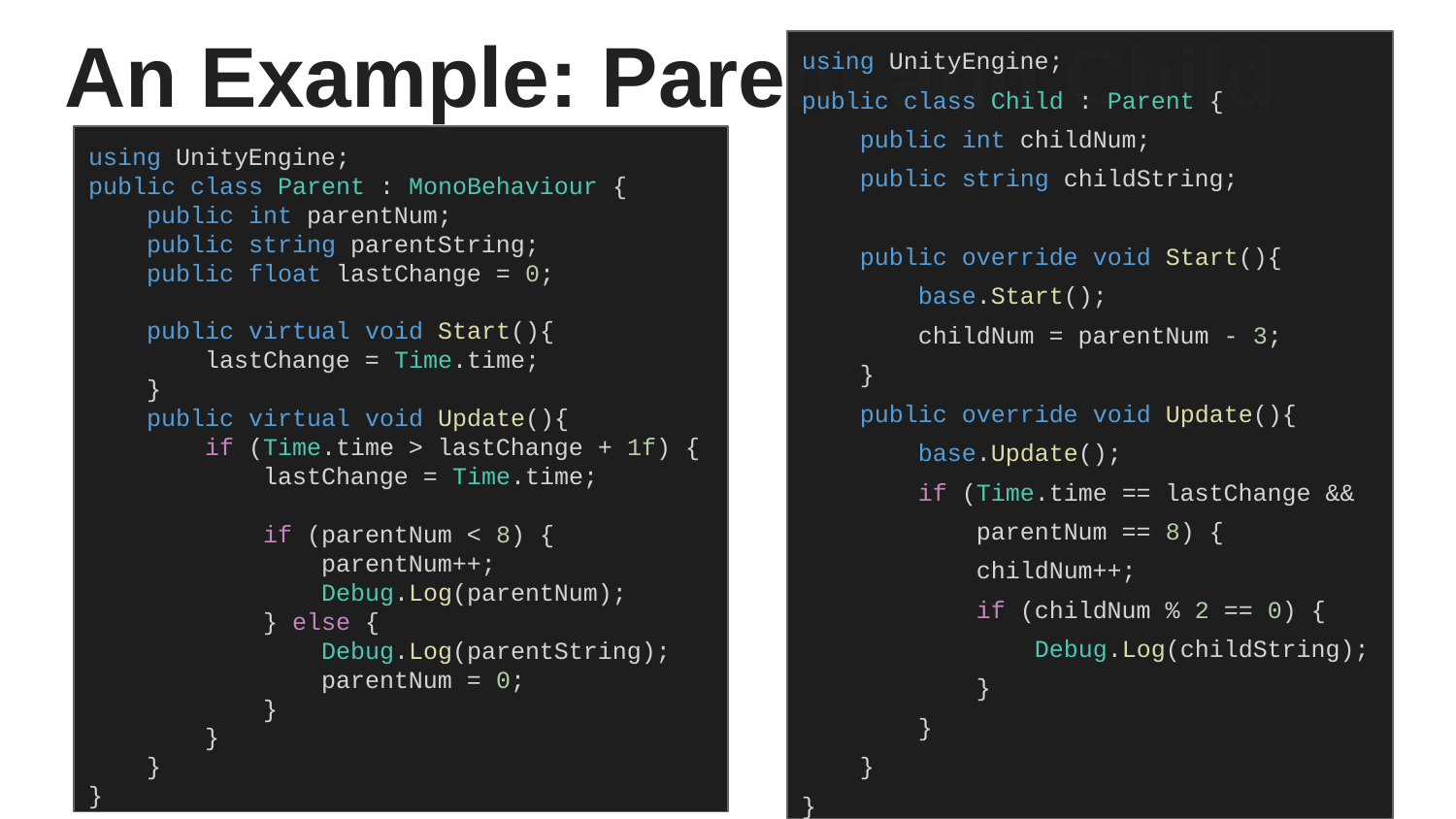

# An Example: Parent and Child
using UnityEngine;
public class Child : Parent {
    public int childNum;
    public string childString;

    public override void Start(){
        base.Start();
        childNum = parentNum - 3;
    }
    public override void Update(){
        base.Update();
        if (Time.time == lastChange &&
  parentNum == 8) {
            childNum++;
            if (childNum % 2 == 0) {
                Debug.Log(childString);
            }
        }
    }
}

using UnityEngine;
public class Parent : MonoBehaviour {
    public int parentNum;
    public string parentString;
    public float lastChange = 0;

    public virtual void Start(){
        lastChange = Time.time;
    }
    public virtual void Update(){
        if (Time.time > lastChange + 1f) {
            lastChange = Time.time;

            if (parentNum < 8) {
                parentNum++;
                Debug.Log(parentNum);
            } else {
                Debug.Log(parentString);
                parentNum = 0;
            }
        }
    }
}